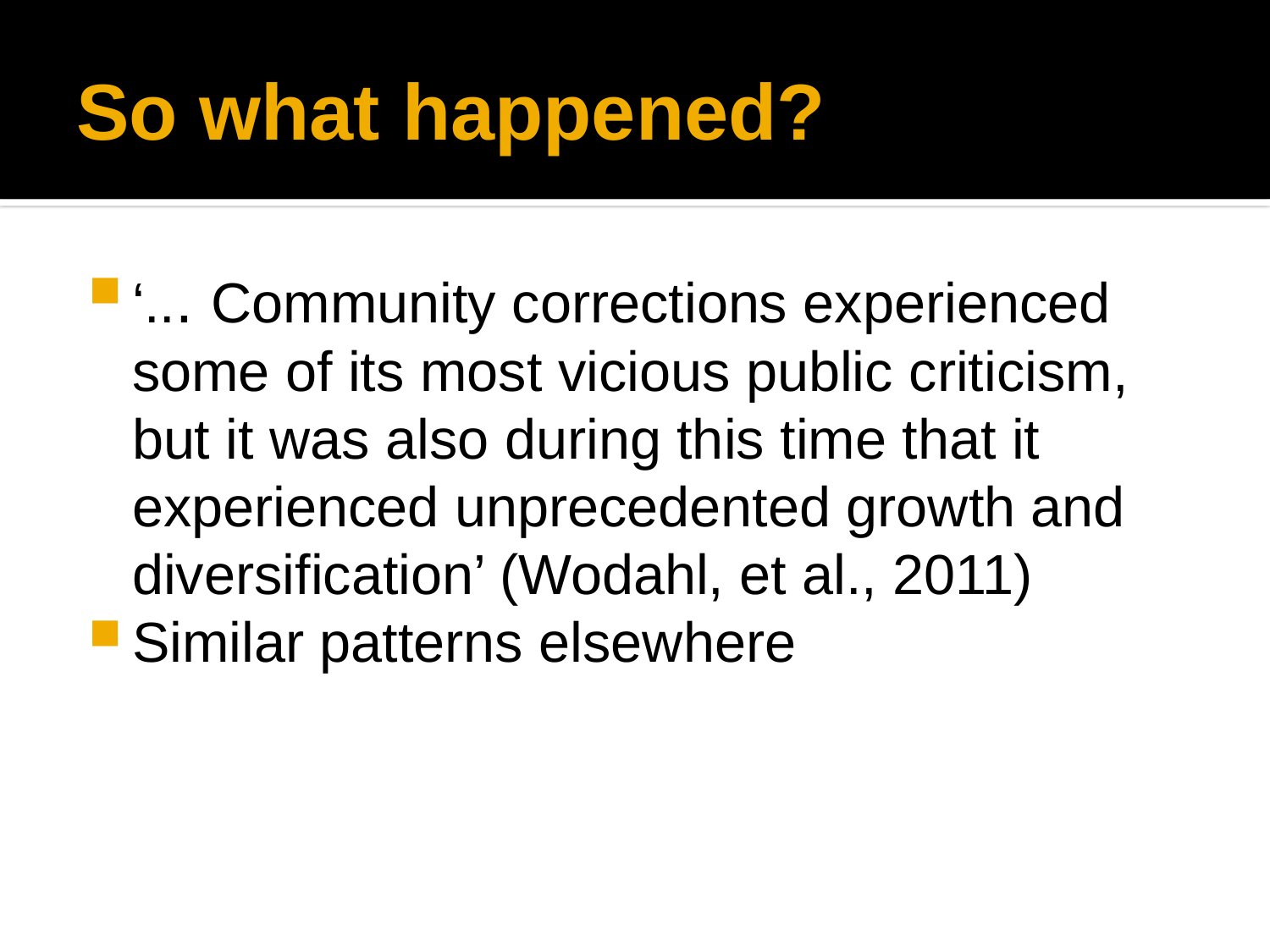

# So what happened?
‘... Community corrections experienced some of its most vicious public criticism, but it was also during this time that it experienced unprecedented growth and diversification’ (Wodahl, et al., 2011)
Similar patterns elsewhere